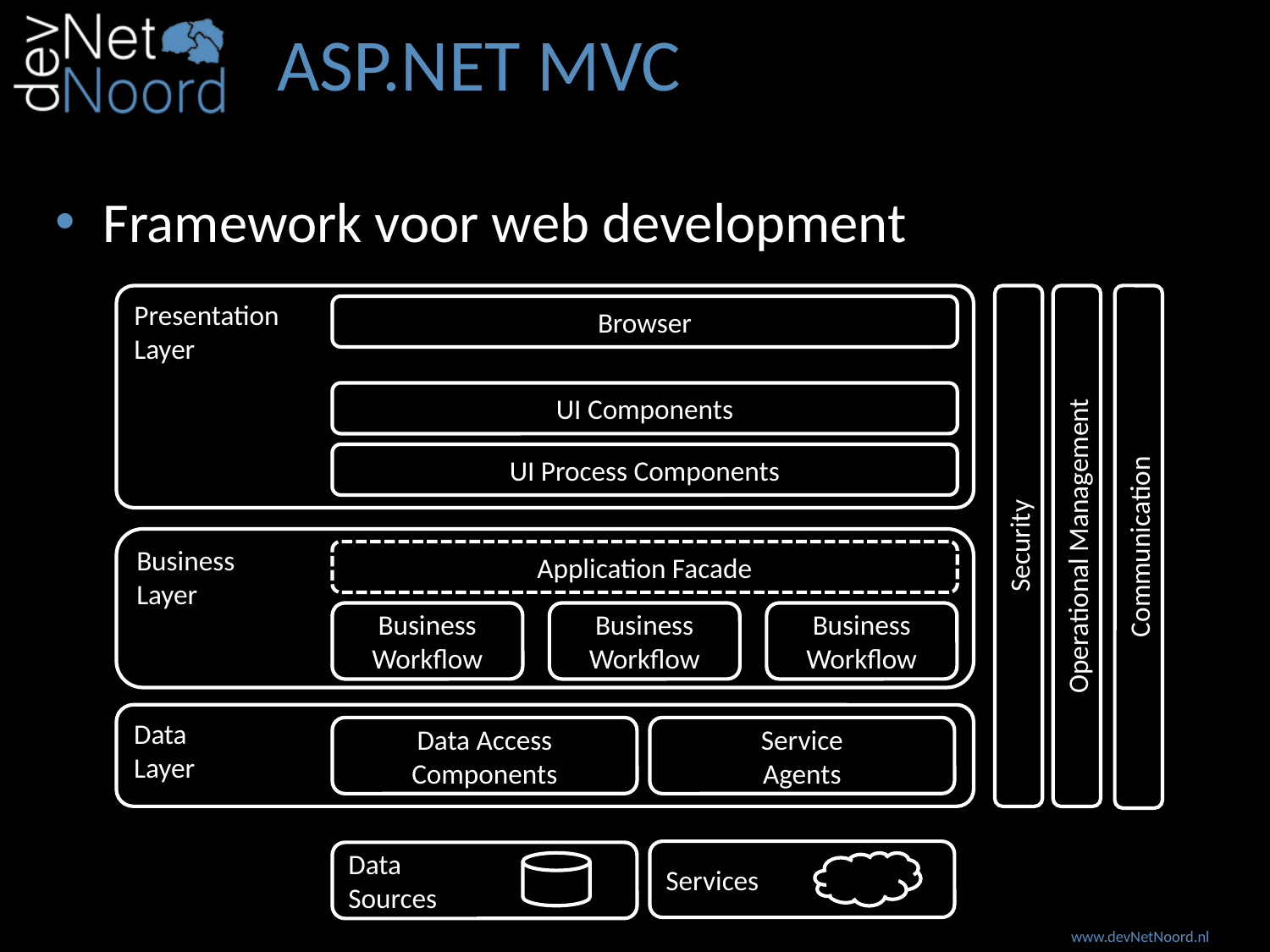

# ASP.NET MVC
Framework voor web development
Presentation
Layer
Security
Operational Management
Communication
Browser
UI Components
UI Process Components
Business
Layer
Application Facade
Business
Workflow
Business
Workflow
Business
Workflow
Data
Layer
Data Access
Components
Service
Agents
Services
Data
Sources